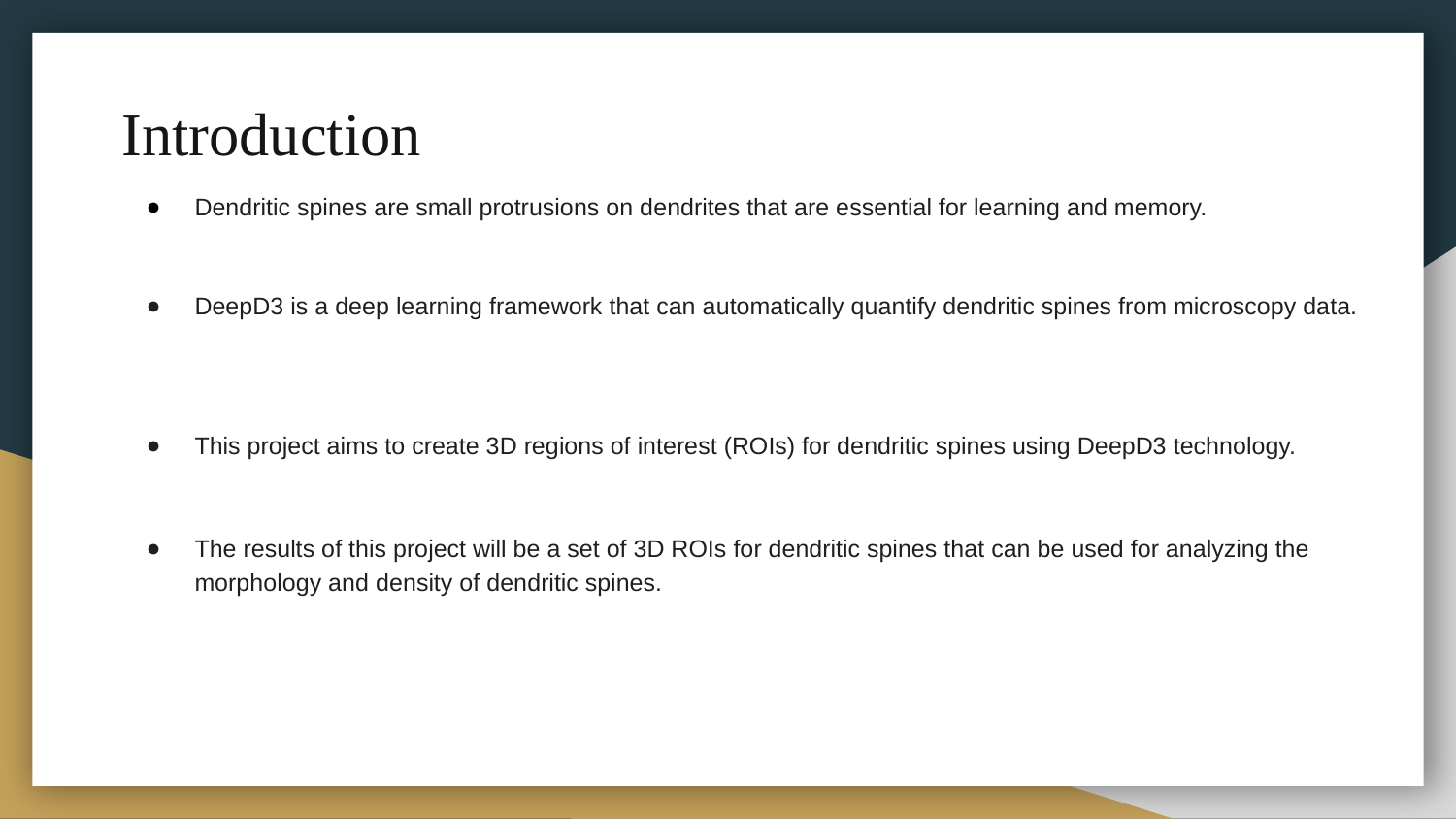

# Introduction
Dendritic spines are small protrusions on dendrites that are essential for learning and memory.

DeepD3 is a deep learning framework that can automatically quantify dendritic spines from microscopy data.

This project aims to create 3D regions of interest (ROIs) for dendritic spines using DeepD3 technology.

The results of this project will be a set of 3D ROIs for dendritic spines that can be used for analyzing the morphology and density of dendritic spines.